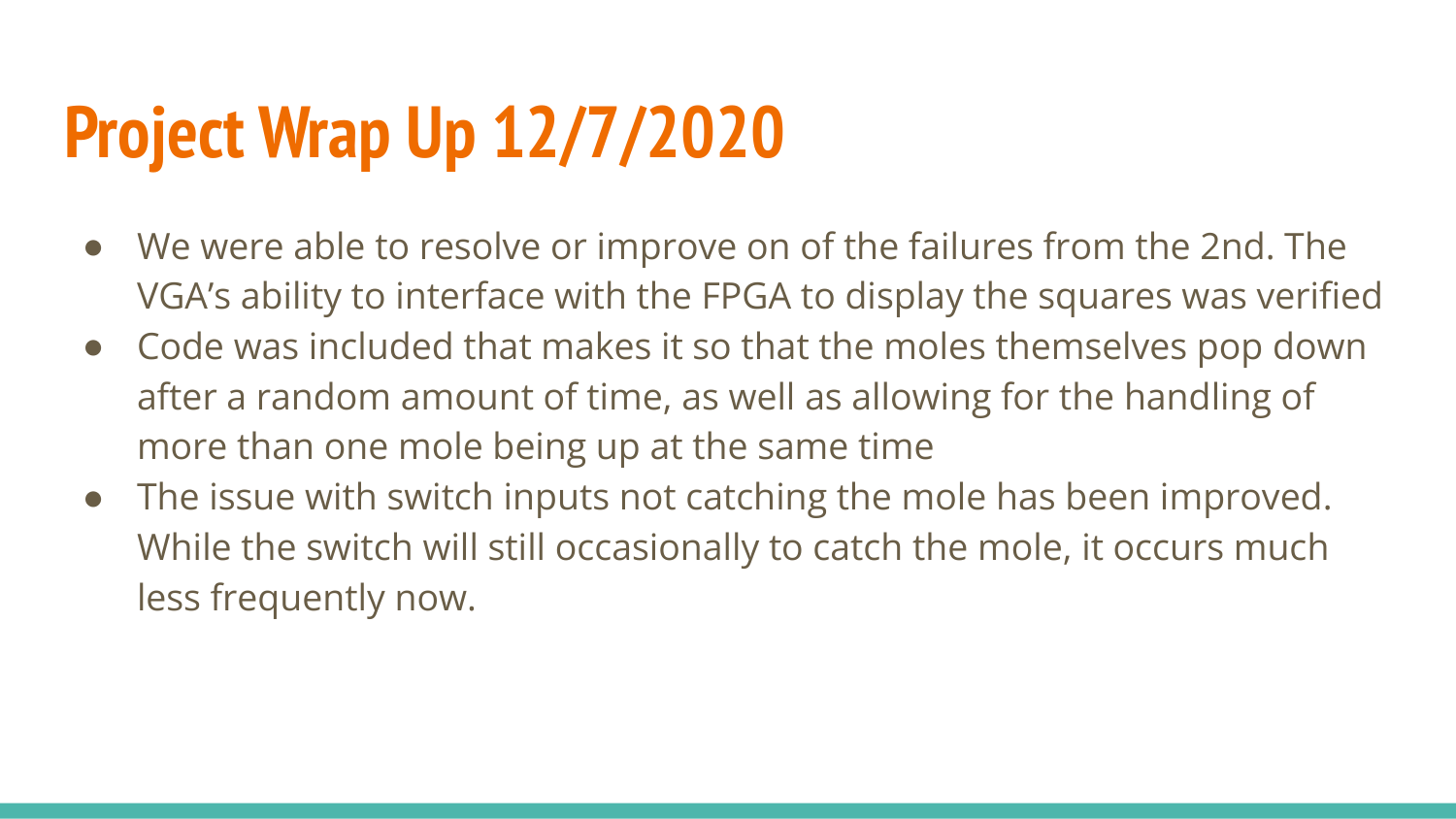

# Project Wrap Up 12/7/2020
We were able to resolve or improve on of the failures from the 2nd. The VGA’s ability to interface with the FPGA to display the squares was verified
Code was included that makes it so that the moles themselves pop down after a random amount of time, as well as allowing for the handling of more than one mole being up at the same time
The issue with switch inputs not catching the mole has been improved. While the switch will still occasionally to catch the mole, it occurs much less frequently now.